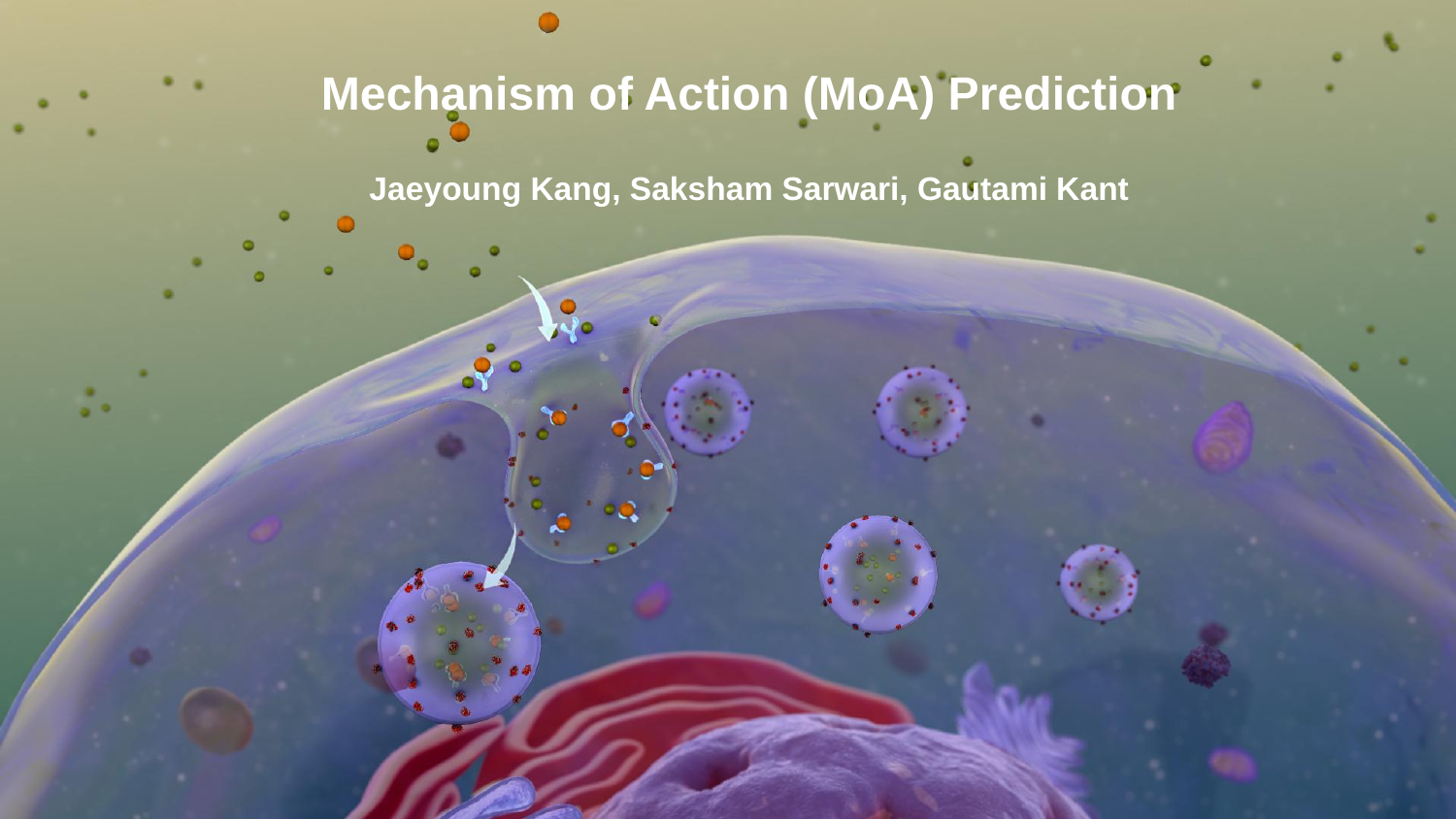

# Mechanism of Action (MoA) Prediction

Jaeyoung Kang, Saksham Sarwari, Gautami Kant